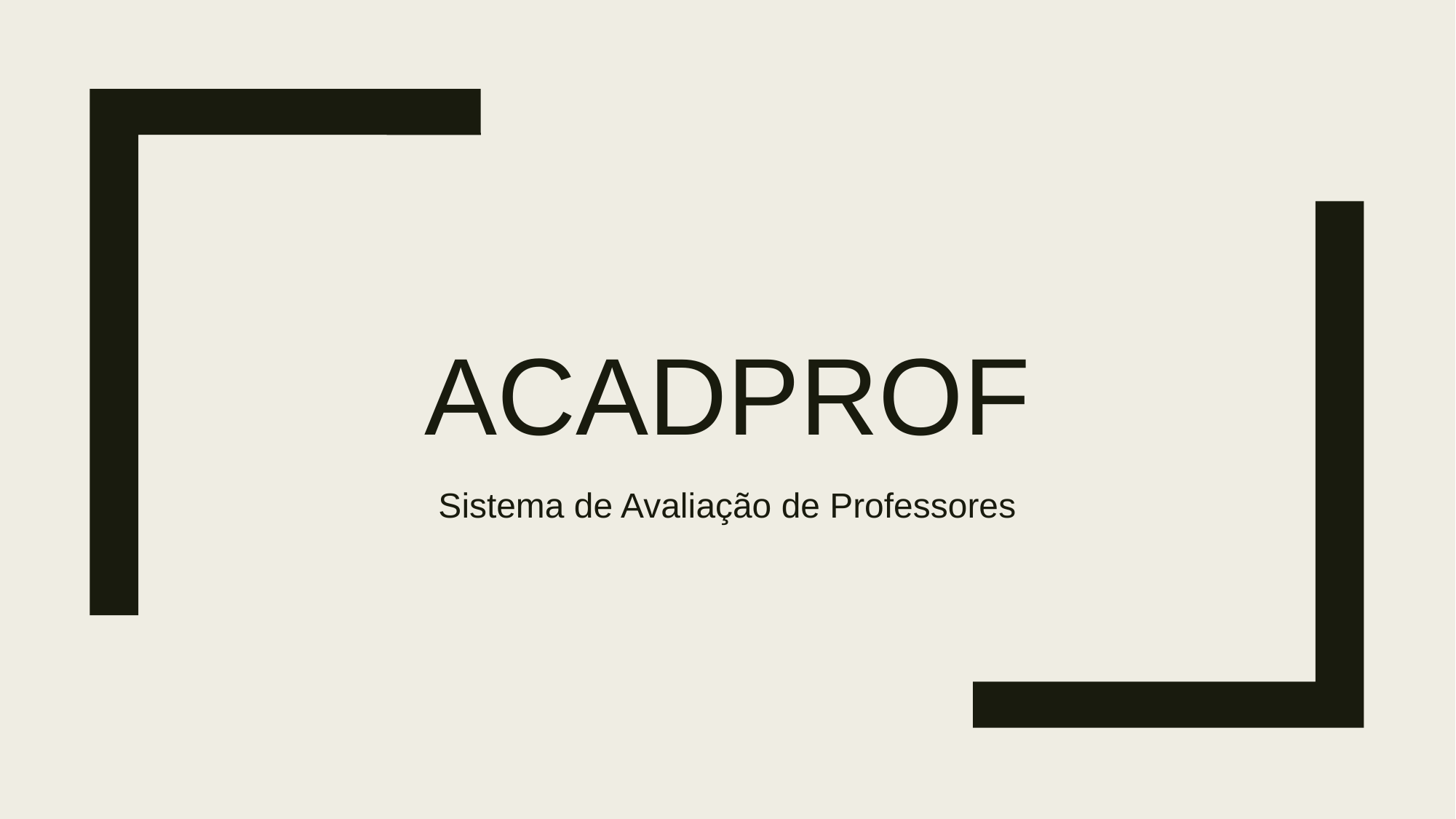

# aCADpROF
Sistema de Avaliação de Professores